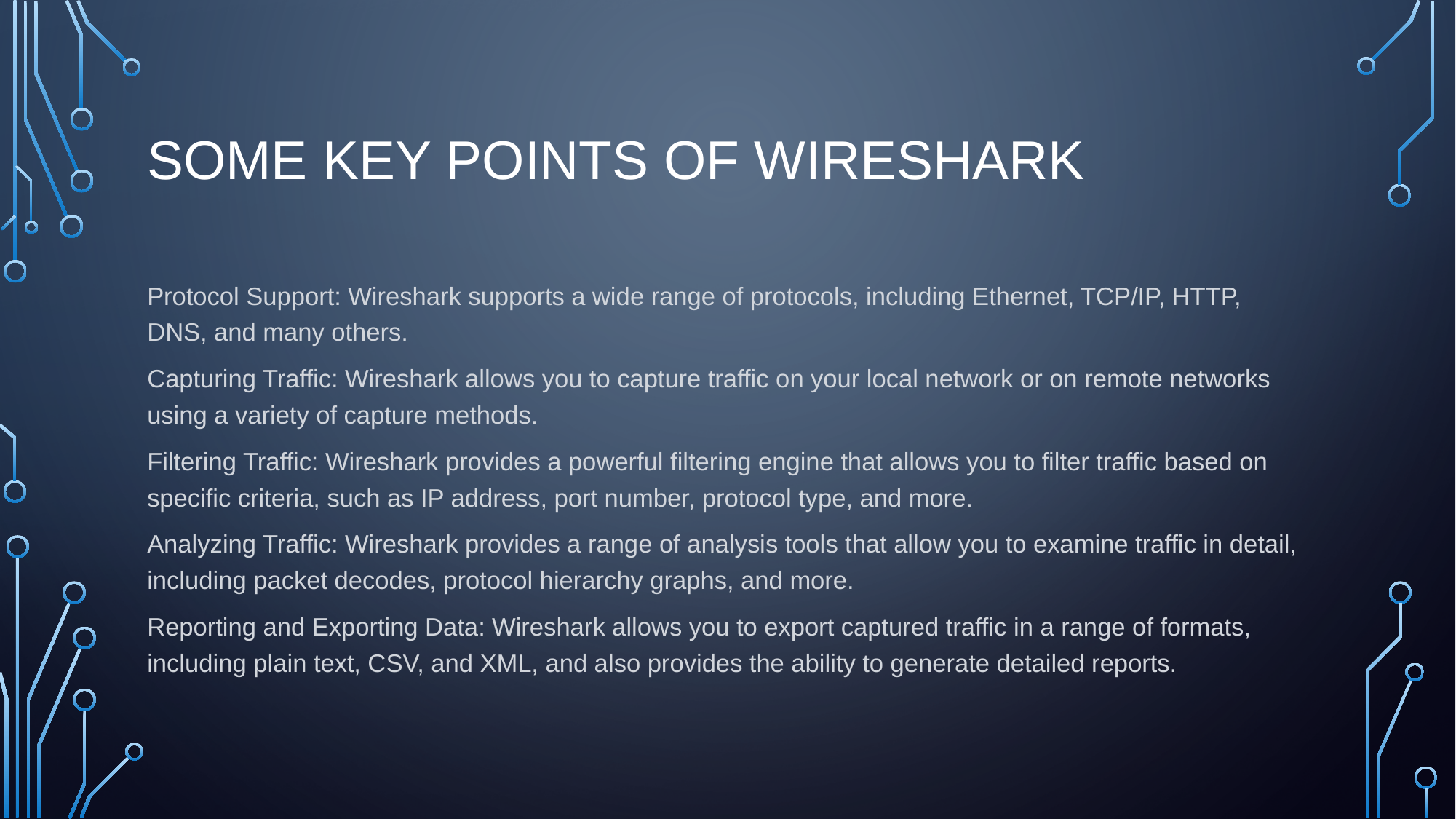

# SOME KEY POINTS OF WIRESHARK
Protocol Support: Wireshark supports a wide range of protocols, including Ethernet, TCP/IP, HTTP, DNS, and many others.
Capturing Traffic: Wireshark allows you to capture traffic on your local network or on remote networks using a variety of capture methods.
Filtering Traffic: Wireshark provides a powerful filtering engine that allows you to filter traffic based on specific criteria, such as IP address, port number, protocol type, and more.
Analyzing Traffic: Wireshark provides a range of analysis tools that allow you to examine traffic in detail, including packet decodes, protocol hierarchy graphs, and more.
Reporting and Exporting Data: Wireshark allows you to export captured traffic in a range of formats, including plain text, CSV, and XML, and also provides the ability to generate detailed reports.